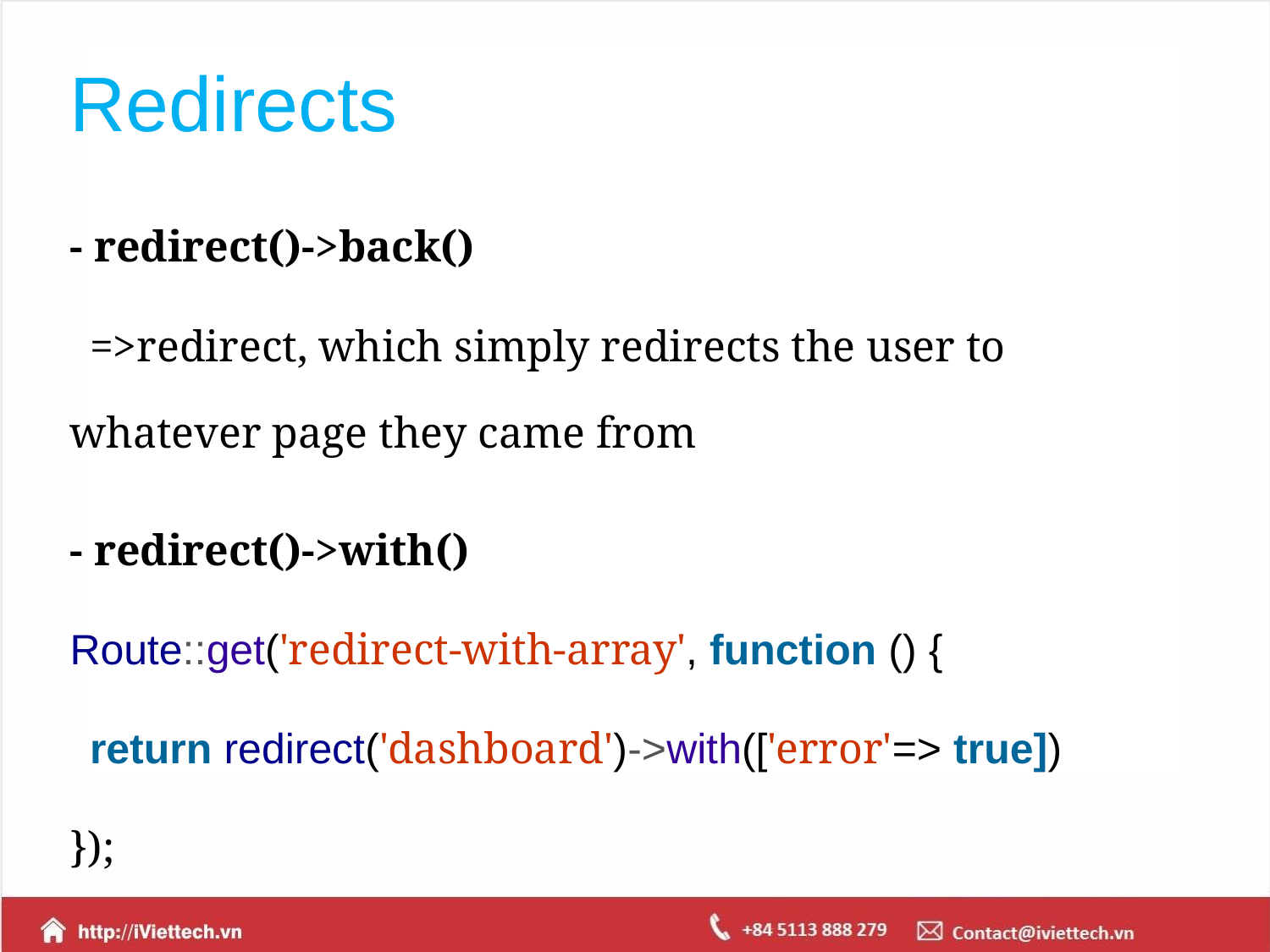

# Redirects
- redirect()->back()
=>redirect, which simply redirects the user to whatever page they came from
- redirect()->with()
Route::get('redirect-with-array', function () {
return redirect('dashboard')->with(['error'=> true])
});